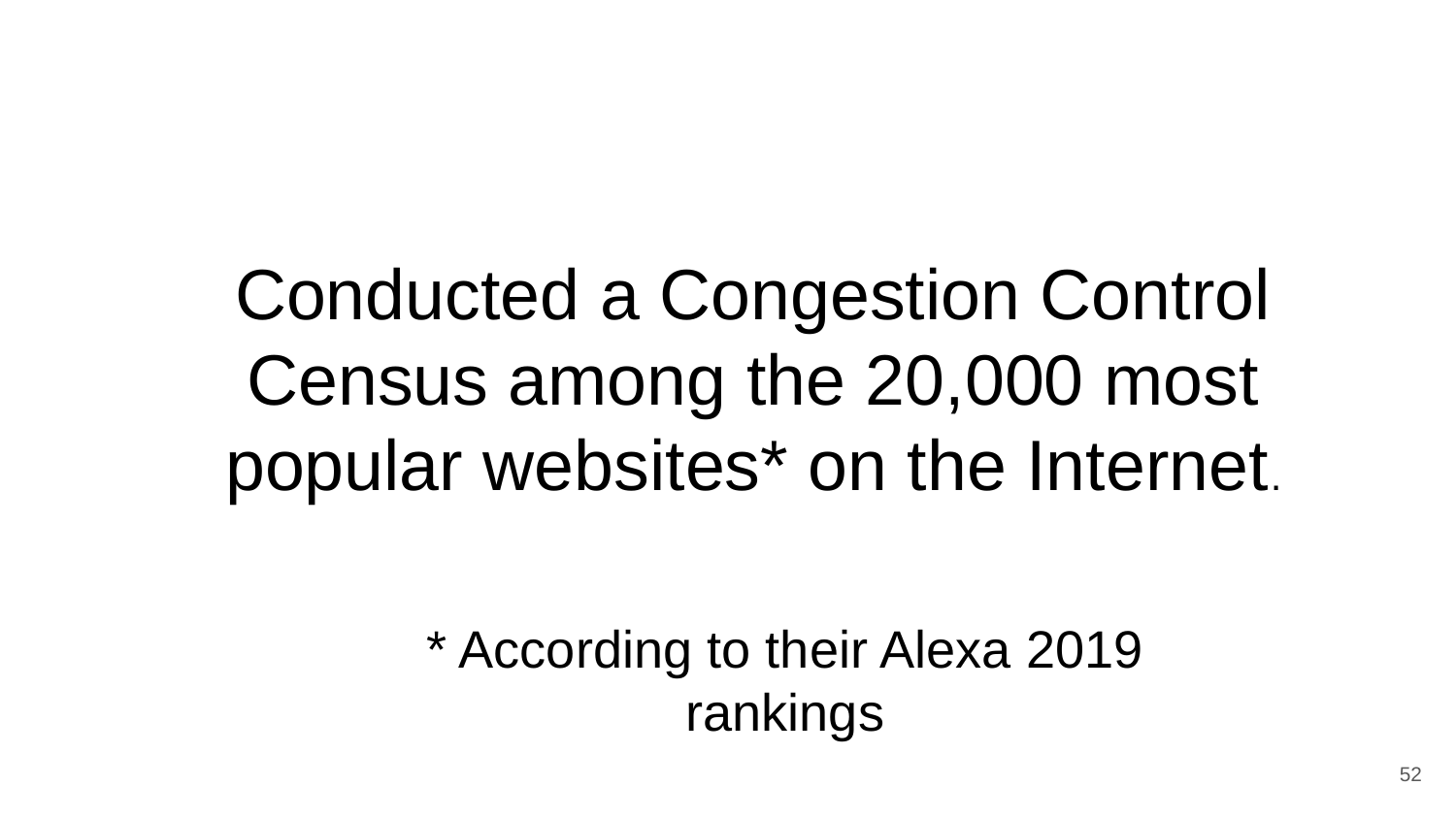

Conducted a Congestion Control Census among the 20,000 most popular websites* on the Internet.
* According to their Alexa 2019 rankings
52